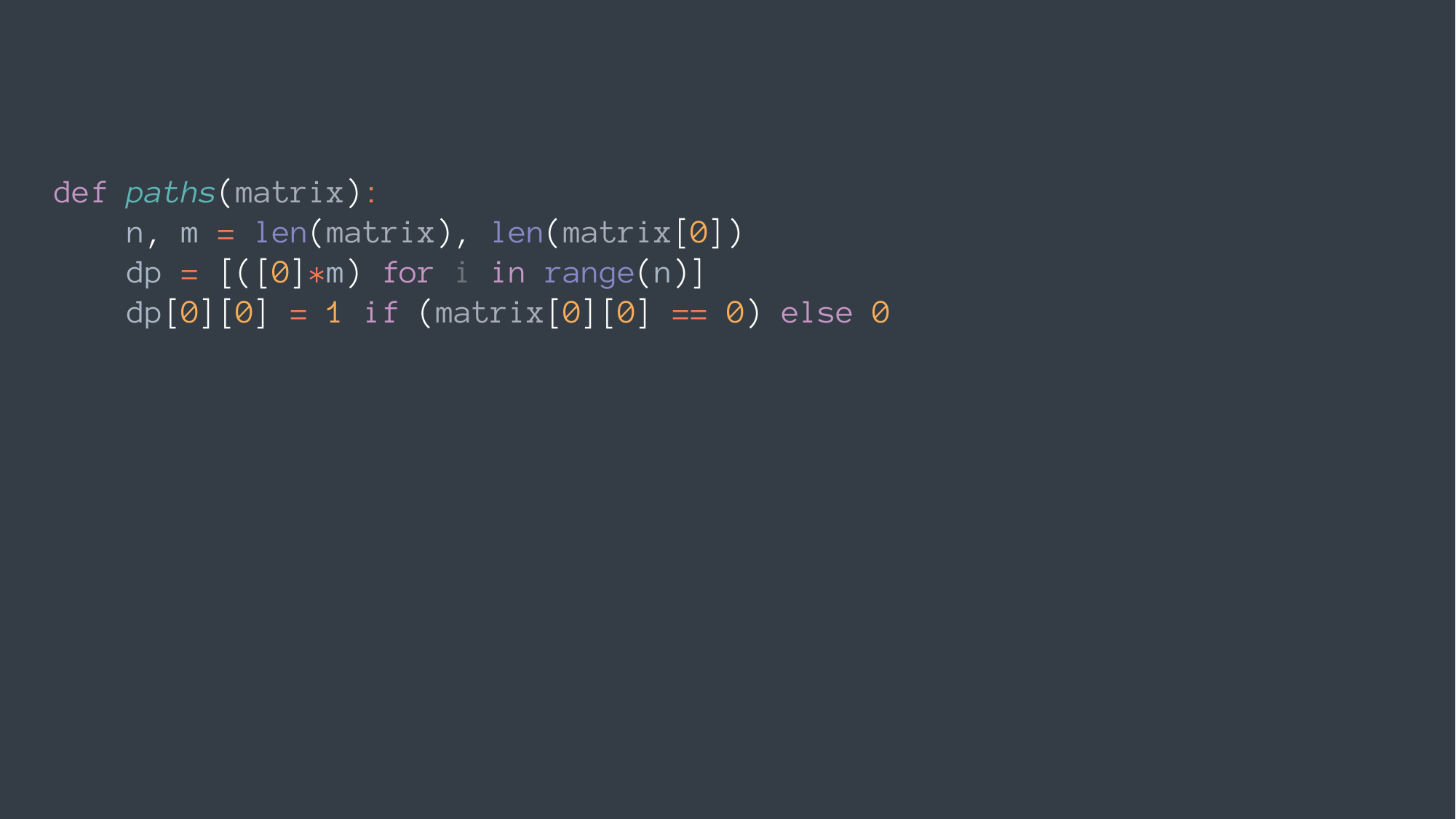

def paths(matrix):
    n, m = len(matrix), len(matrix[0])
    dp = [([0]*m) for i in range(n)]
    dp[0][0] = 1 if (matrix[0][0] == 0) else 0
    for j in range(1, m):
        dp[0][j] = dp[0][j-1] if matrix[0][j] == 0 else 0
    for i in range(1, n):
        dp[i][0] = dp[i-1][0] if matrix[i][0] == 0 else 0
    for i in range(1, n):
        for j in range(1, m):
            dp[i][j] = dp[i-1][j] + dp[i][j-1] if matrix[i][j] == 0 else 0
    return dp[n-1][m-1]